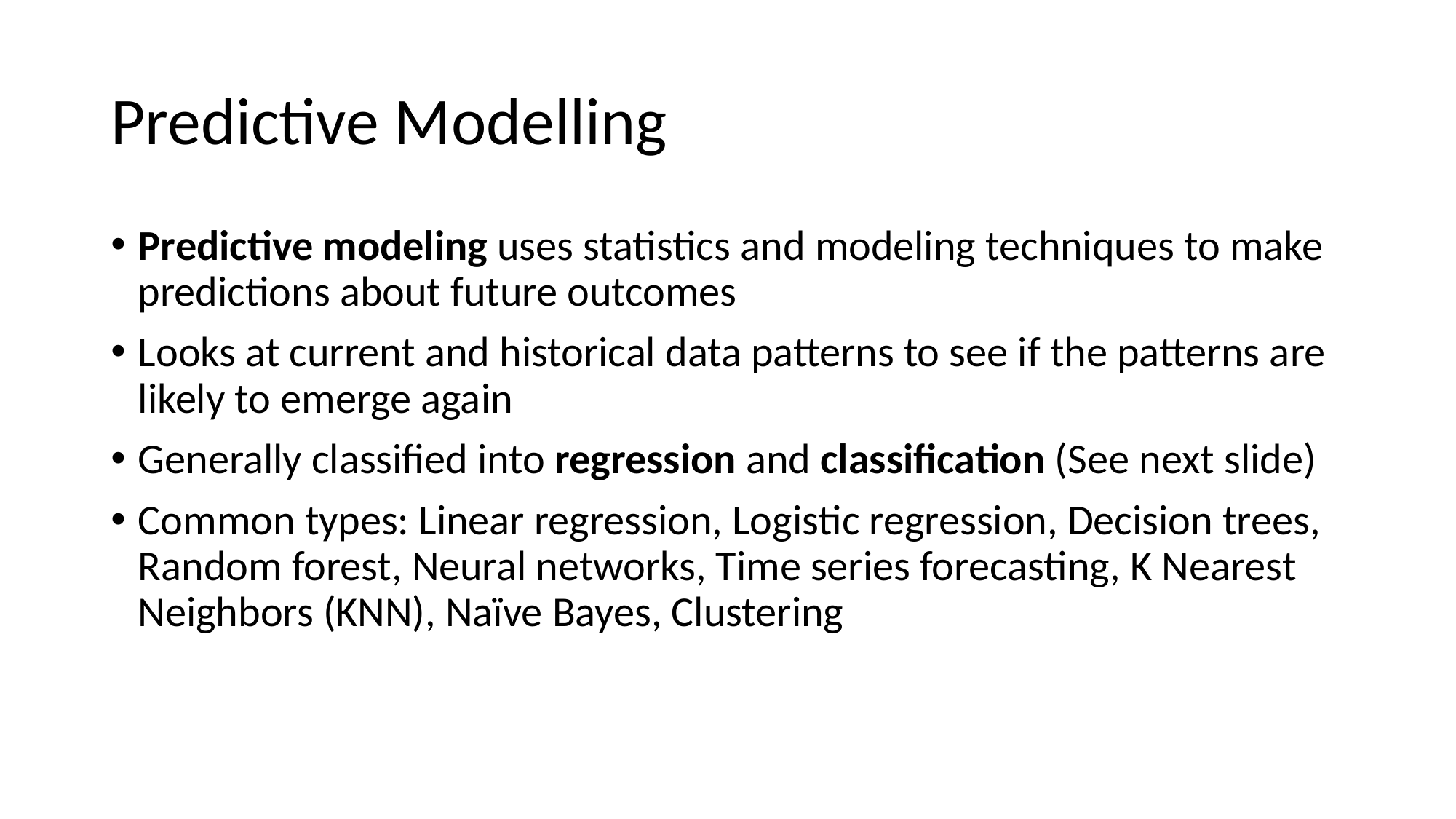

# Predictive Modelling
Predictive modeling uses statistics and modeling techniques to make predictions about future outcomes
Looks at current and historical data patterns to see if the patterns are likely to emerge again
Generally classified into regression and classification (See next slide)
Common types: Linear regression, Logistic regression, Decision trees, Random forest, Neural networks, Time series forecasting, K Nearest Neighbors (KNN), Naïve Bayes, Clustering